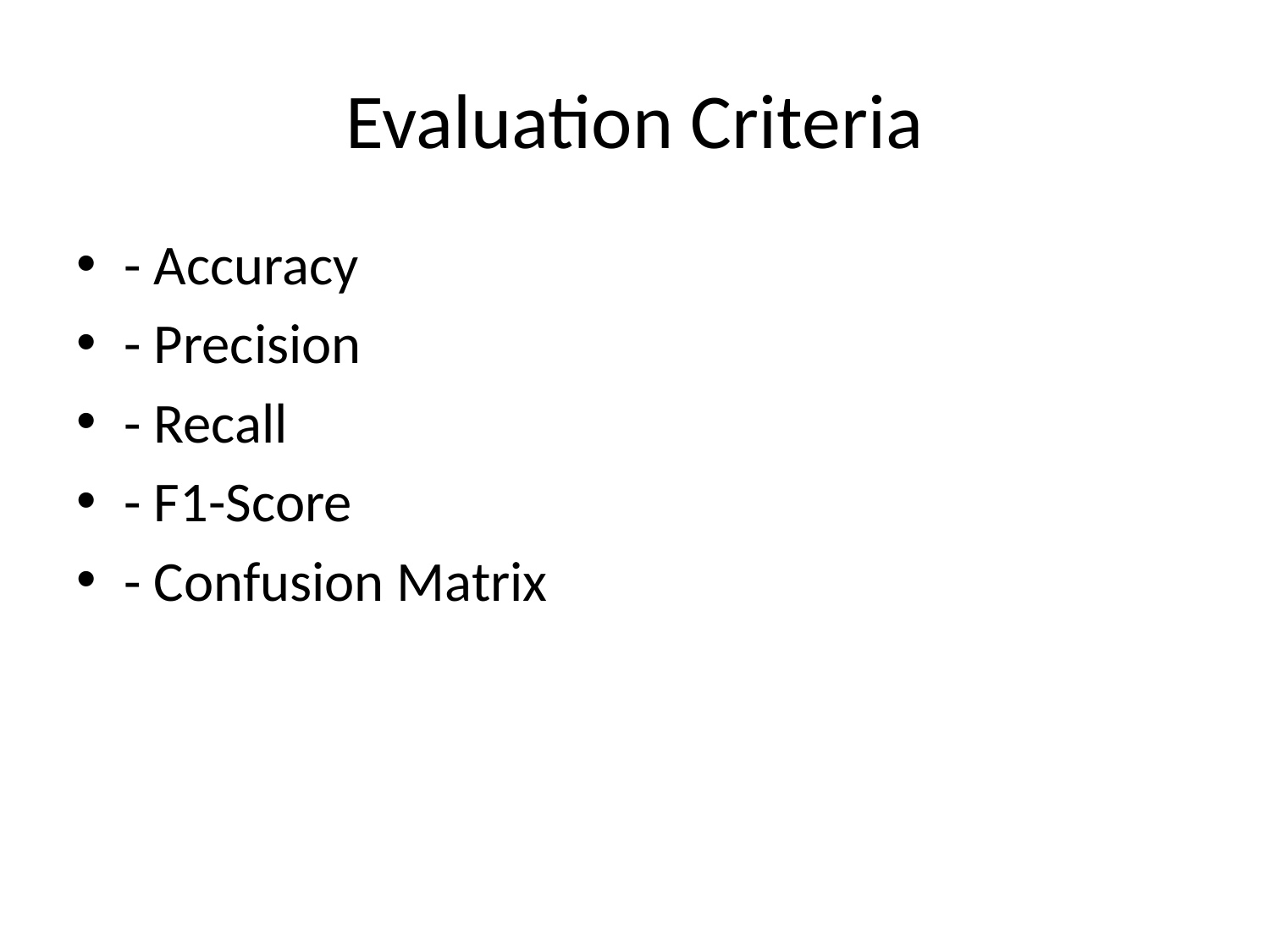

# Evaluation Criteria
- Accuracy
- Precision
- Recall
- F1-Score
- Confusion Matrix